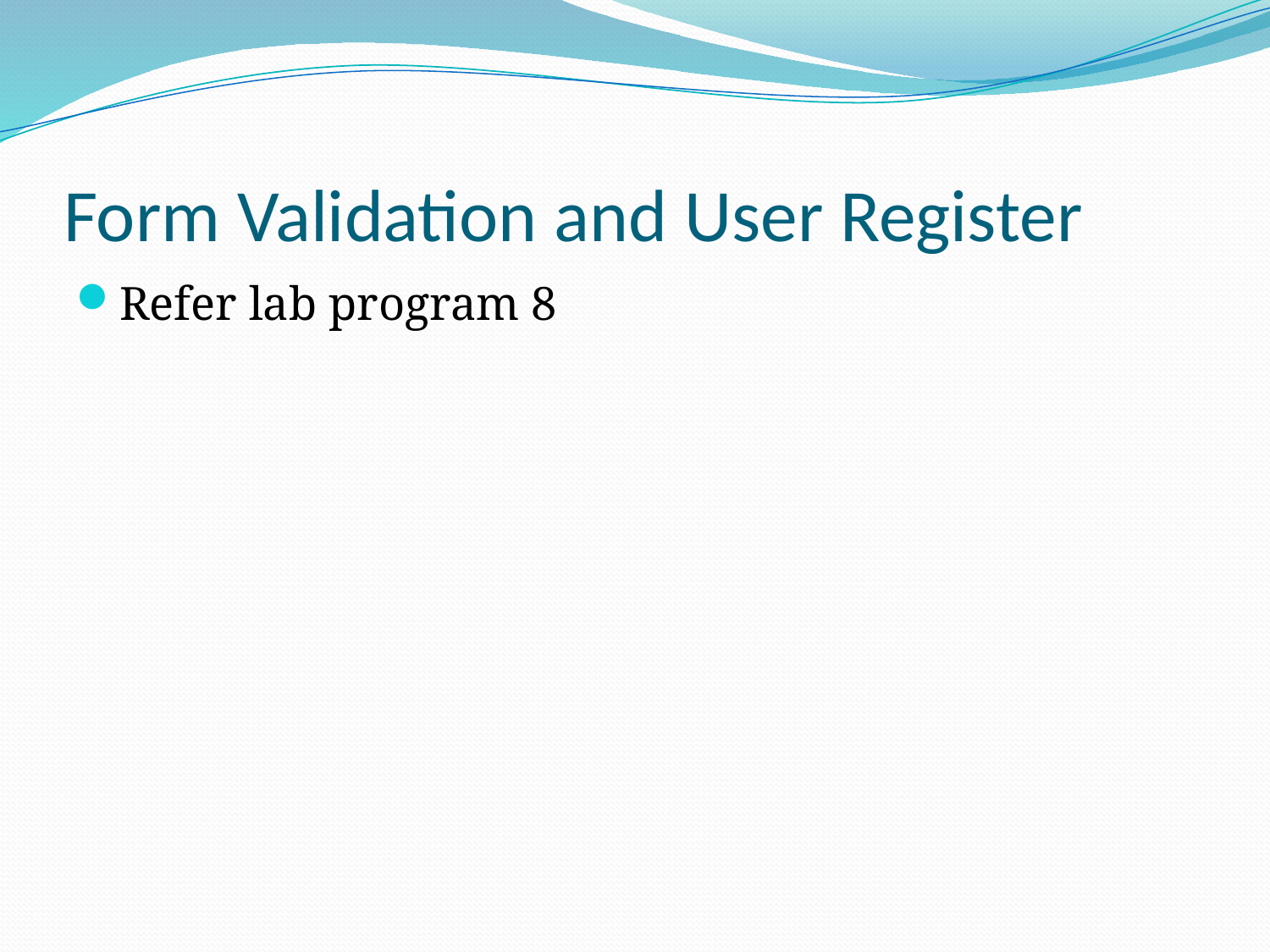

# Form Validation and User Register
Refer lab program 8